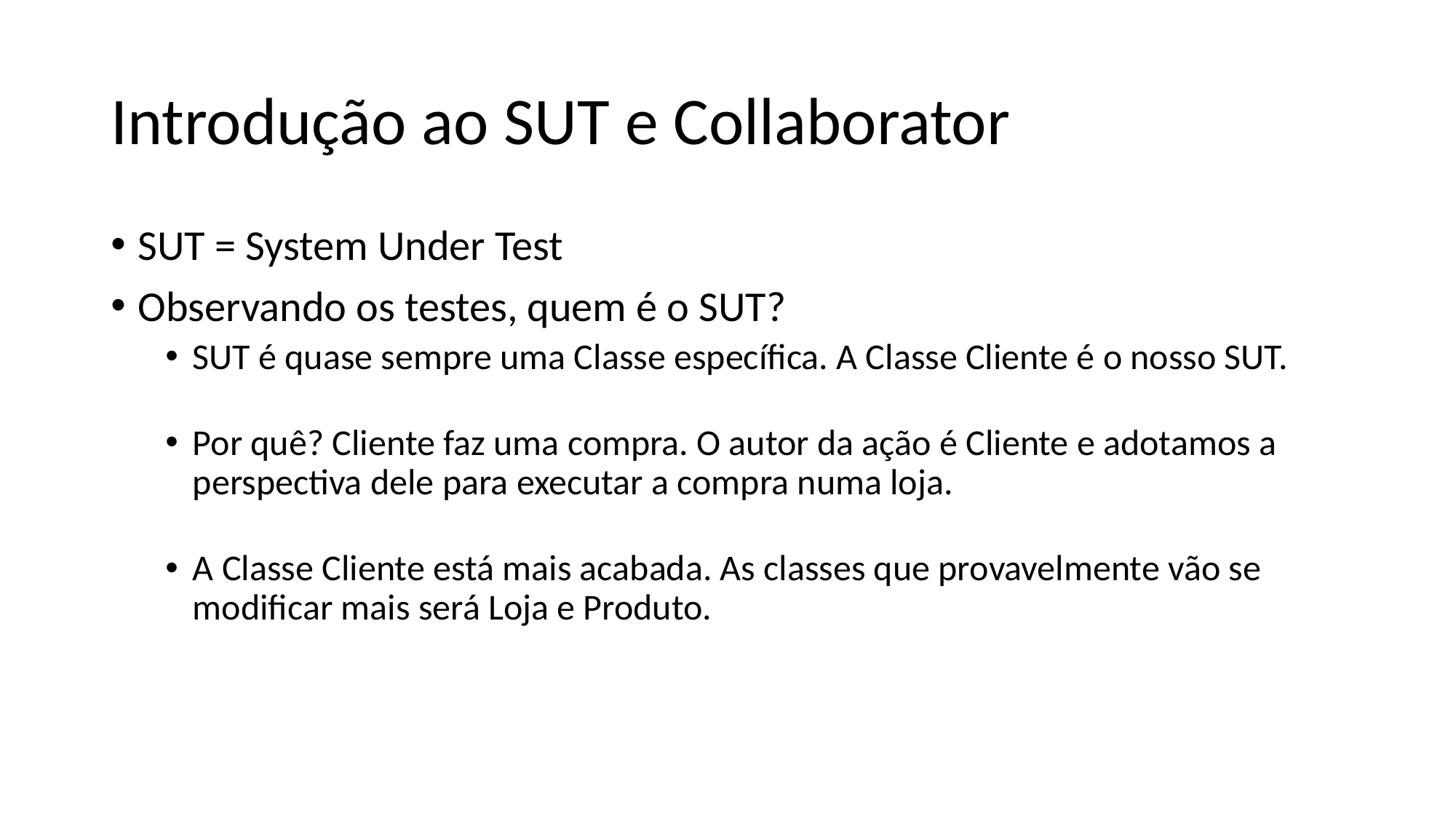

# Introdução ao SUT e Collaborator
SUT = System Under Test
Observando os testes, quem é o SUT?
SUT é quase sempre uma Classe específica. A Classe Cliente é o nosso SUT.
Por quê? Cliente faz uma compra. O autor da ação é Cliente e adotamos a perspectiva dele para executar a compra numa loja.
A Classe Cliente está mais acabada. As classes que provavelmente vão se modificar mais será Loja e Produto.